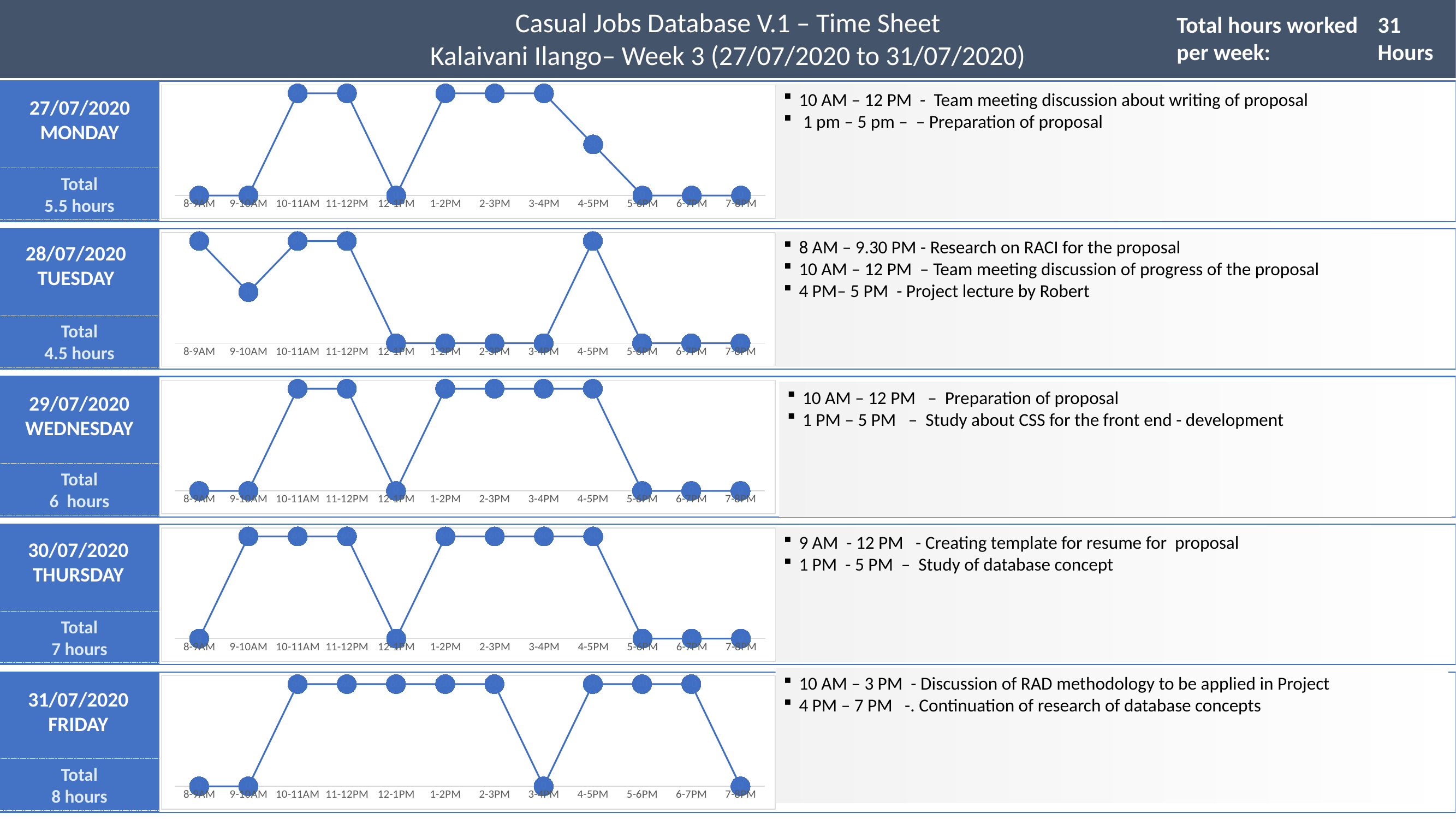

Casual Jobs Database V.1 – Time Sheet
Kalaivani Ilango– Week 3 (27/07/2020 to 31/07/2020)
Total hours worked per week:
31 Hours

### Chart

| Category | Series 1 |
|---|---|
| 8-9AM | 0.0 |
| 9-10AM | 0.0 |
| 10-11AM | 60.0 |
| 11-12PM | 60.0 |
| 12-1PM | 0.0 |
| 1-2PM | 60.0 |
| 2-3PM | 60.0 |
| 3-4PM | 60.0 |
| 4-5PM | 30.0 |
| 5-6PM | 0.0 |
| 6-7PM | 0.0 |
| 7-8PM | 0.0 |
10 AM – 12 PM  -  Team meeting discussion about writing of proposal
 1 pm – 5 pm –  – Preparation of proposal
27/07/2020
MONDAY
Total
5.5 hours

### Chart

| Category | Series 1 |
|---|---|
| 8-9AM | 60.0 |
| 9-10AM | 30.0 |
| 10-11AM | 60.0 |
| 11-12PM | 60.0 |
| 12-1PM | 0.0 |
| 1-2PM | 0.0 |
| 2-3PM | 0.0 |
| 3-4PM | 0.0 |
| 4-5PM | 60.0 |
| 5-6PM | 0.0 |
| 6-7PM | 0.0 |
| 7-8PM | 0.0 |
8 AM – 9.30 PM - Research on RACI for the proposal
10 AM – 12 PM  – Team meeting discussion of progress of the proposal
4 PM– 5 PM  - Project lecture by Robert
28/07/2020
TUESDAY
Total
4.5 hours

### Chart

| Category | Series 1 |
|---|---|
| 8-9AM | 0.0 |
| 9-10AM | 0.0 |
| 10-11AM | 60.0 |
| 11-12PM | 60.0 |
| 12-1PM | 0.0 |
| 1-2PM | 60.0 |
| 2-3PM | 60.0 |
| 3-4PM | 60.0 |
| 4-5PM | 60.0 |
| 5-6PM | 0.0 |
| 6-7PM | 0.0 |
| 7-8PM | 0.0 |
10 AM – 12 PM   –  Preparation of proposal
1 PM – 5 PM   –  Study about CSS for the front end - development
29/07/2020
WEDNESDAY
Total
6  hours

### Chart

| Category | Series 1 |
|---|---|
| 8-9AM | 0.0 |
| 9-10AM | 60.0 |
| 10-11AM | 60.0 |
| 11-12PM | 60.0 |
| 12-1PM | 0.0 |
| 1-2PM | 60.0 |
| 2-3PM | 60.0 |
| 3-4PM | 60.0 |
| 4-5PM | 60.0 |
| 5-6PM | 0.0 |
| 6-7PM | 0.0 |
| 7-8PM | 0.0 |
9 AM  - 12 PM   - Creating template for resume for  proposal
1 PM  - 5 PM  –  Study of database concept
30/07/2020
THURSDAY
Total
7 hours
10 AM – 3 PM  - Discussion of RAD methodology to be applied in Project
4 PM – 7 PM   -. Continuation of research of database concepts

### Chart

| Category | Series 1 |
|---|---|
| 8-9AM | 0.0 |
| 9-10AM | 0.0 |
| 10-11AM | 60.0 |
| 11-12PM | 60.0 |
| 12-1PM | 60.0 |
| 1-2PM | 60.0 |
| 2-3PM | 60.0 |
| 3-4PM | 0.0 |
| 4-5PM | 60.0 |
| 5-6PM | 60.0 |
| 6-7PM | 60.0 |
| 7-8PM | 0.0 |
31/07/2020
FRIDAY
Total
8 hours